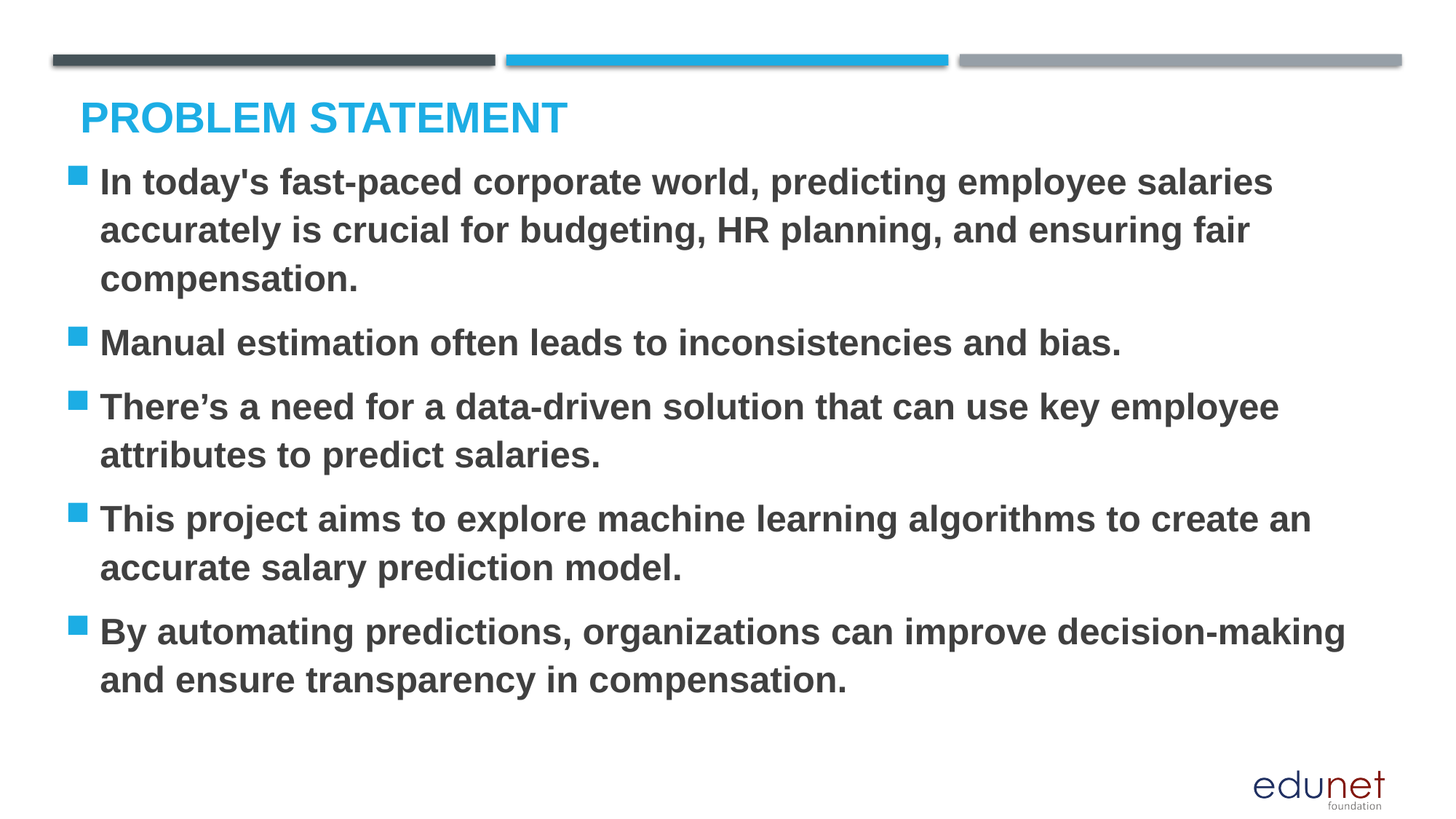

# Problem Statement
In today's fast-paced corporate world, predicting employee salaries accurately is crucial for budgeting, HR planning, and ensuring fair compensation.
Manual estimation often leads to inconsistencies and bias.
There’s a need for a data-driven solution that can use key employee attributes to predict salaries.
This project aims to explore machine learning algorithms to create an accurate salary prediction model.
By automating predictions, organizations can improve decision-making and ensure transparency in compensation.